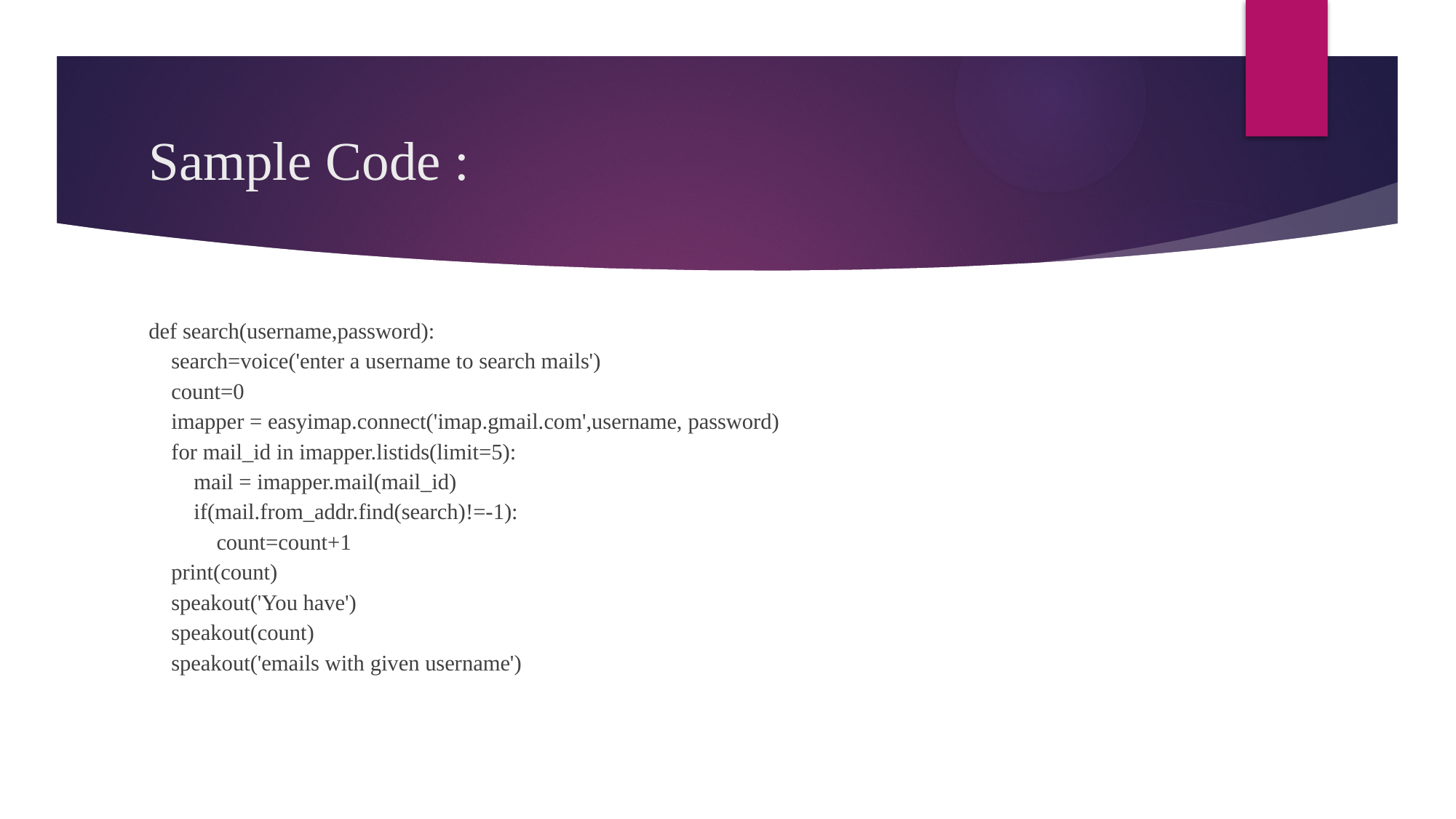

# Sample Code :
def search(username,password):
    search=voice('enter a username to search mails')
    count=0
    imapper = easyimap.connect('imap.gmail.com',username, password)
    for mail_id in imapper.listids(limit=5):
        mail = imapper.mail(mail_id)
        if(mail.from_addr.find(search)!=-1):
            count=count+1
    print(count)
    speakout('You have')
    speakout(count)
    speakout('emails with given username')